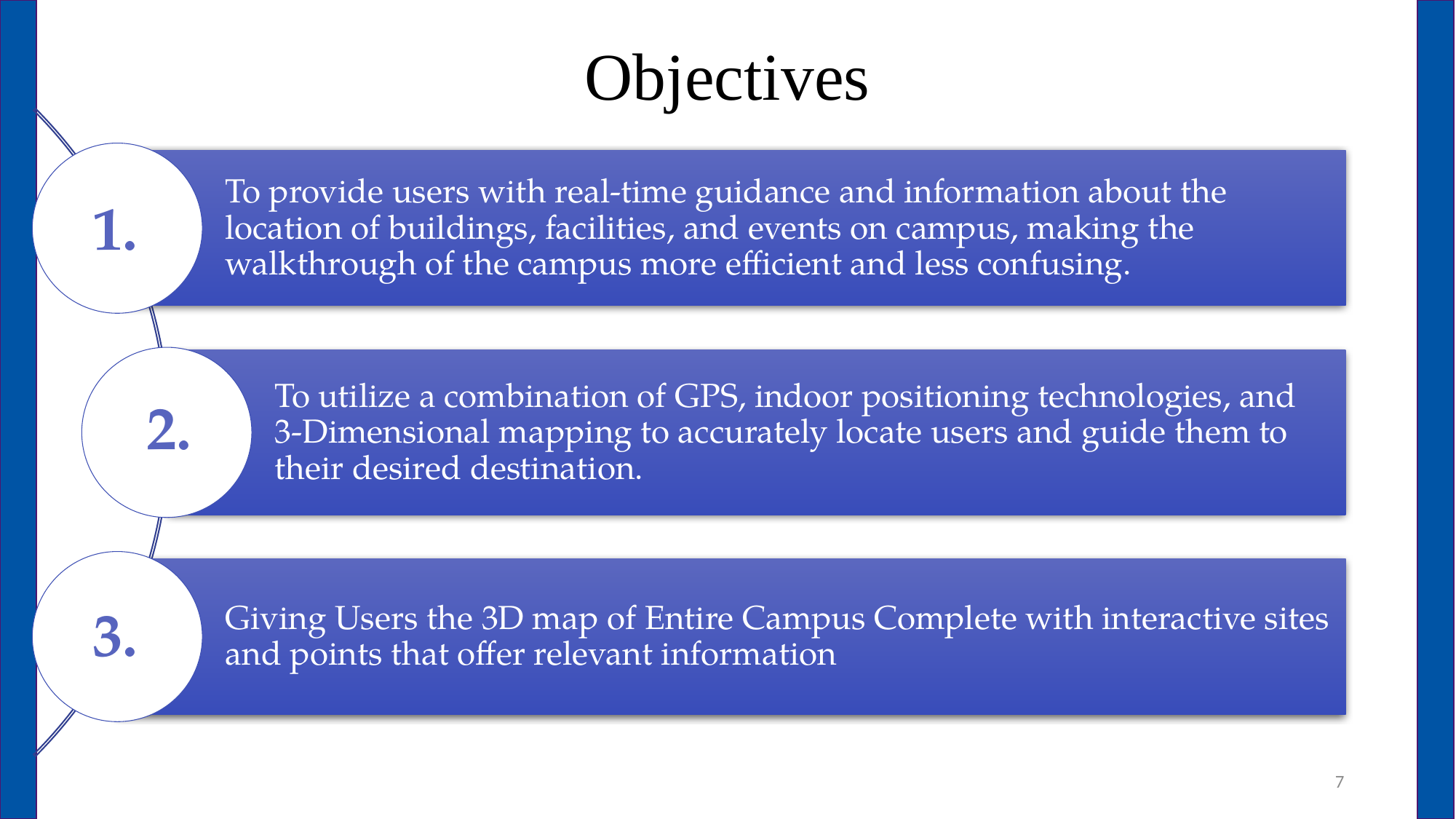

# Objectives
To provide users with real-time guidance and information about the location of buildings, facilities, and events on campus, making the walkthrough of the campus more efficient and less confusing.
To utilize a combination of GPS, indoor positioning technologies, and  3-Dimensional mapping to accurately locate users and guide them to their desired destination.
Giving Users the 3D map of Entire Campus Complete with interactive sites and points that offer relevant information
1.
2.
3.
7